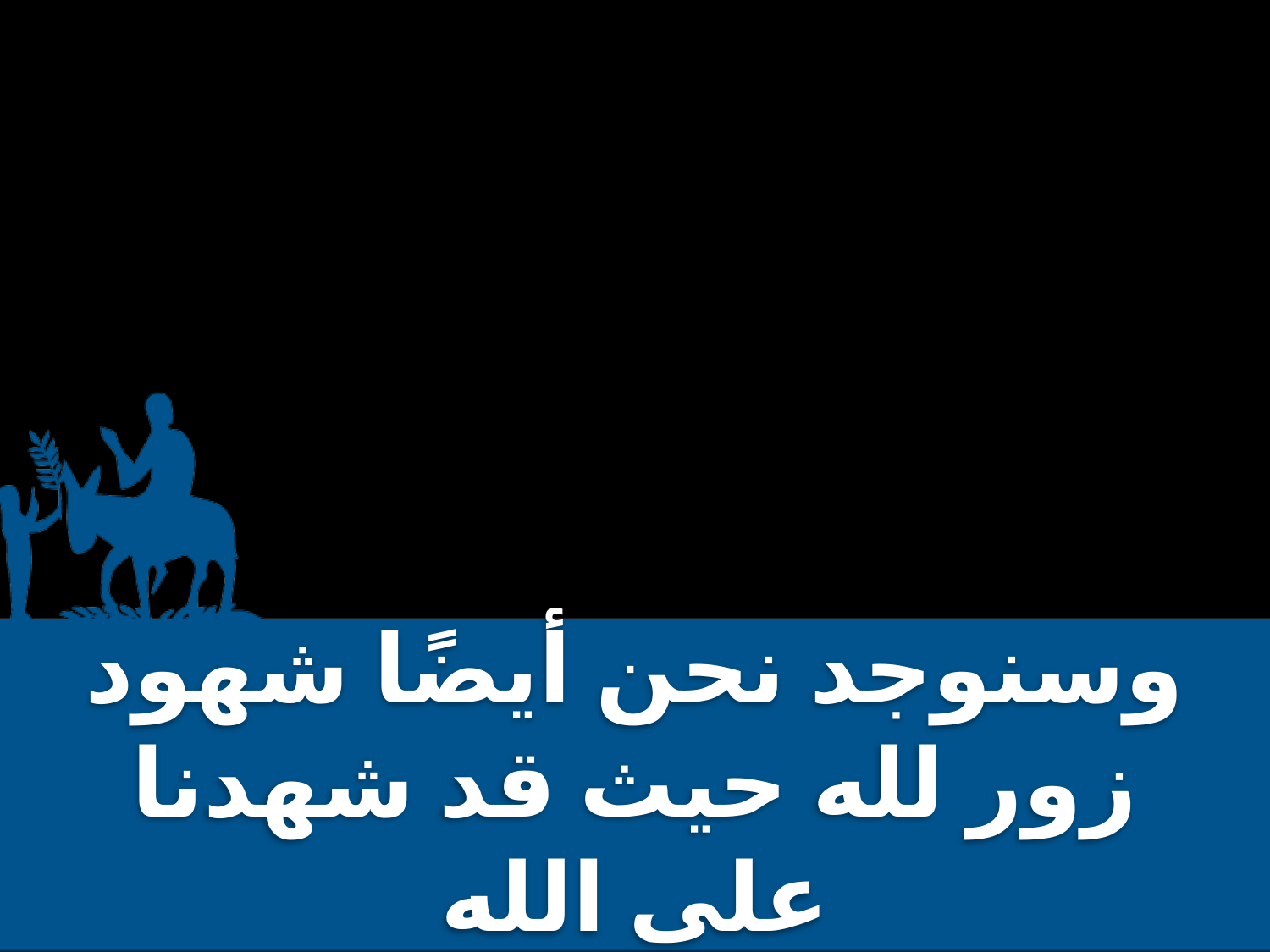

وسنوجد نحن أيضًا شهود زور لله حيث قد شهدنا على الله